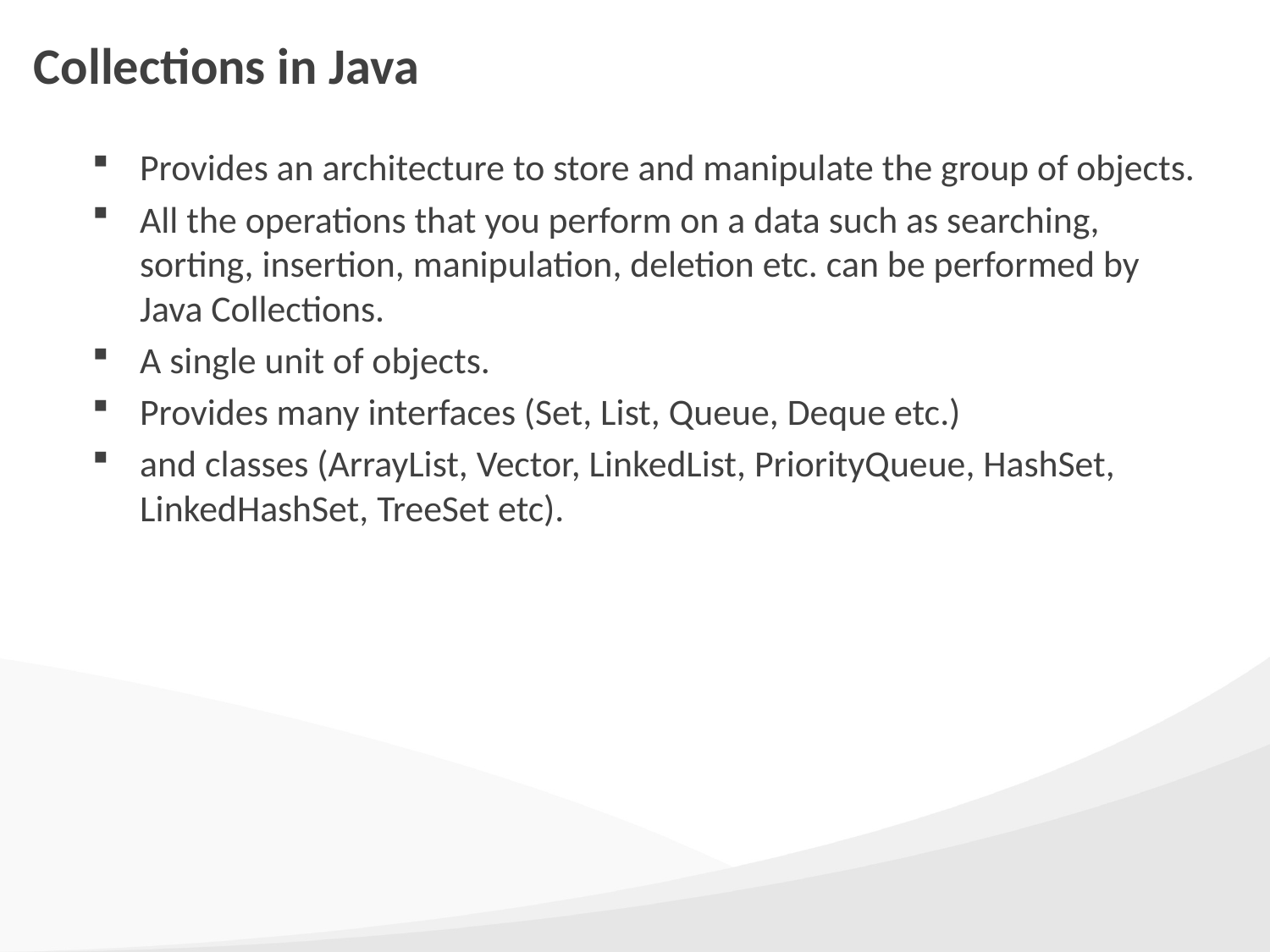

# Collections in Java
Provides an architecture to store and manipulate the group of objects.
All the operations that you perform on a data such as searching, sorting, insertion, manipulation, deletion etc. can be performed by Java Collections.
A single unit of objects.
Provides many interfaces (Set, List, Queue, Deque etc.)
and classes (ArrayList, Vector, LinkedList, PriorityQueue, HashSet, LinkedHashSet, TreeSet etc).